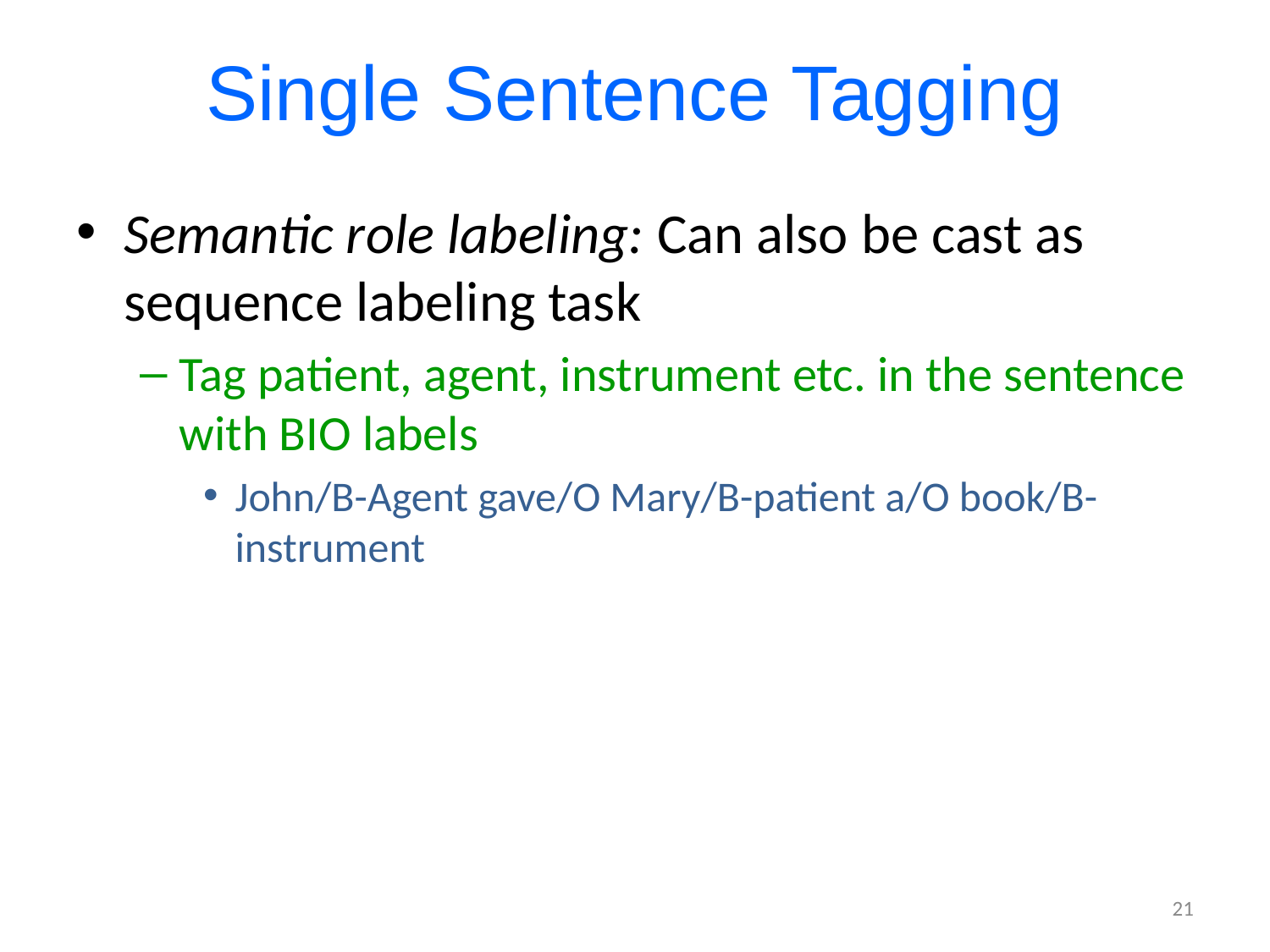

# Single Sentence Tagging
Semantic role labeling: Can also be cast as sequence labeling task
Tag patient, agent, instrument etc. in the sentence with BIO labels
John/B-Agent gave/O Mary/B-patient a/O book/B-instrument
21